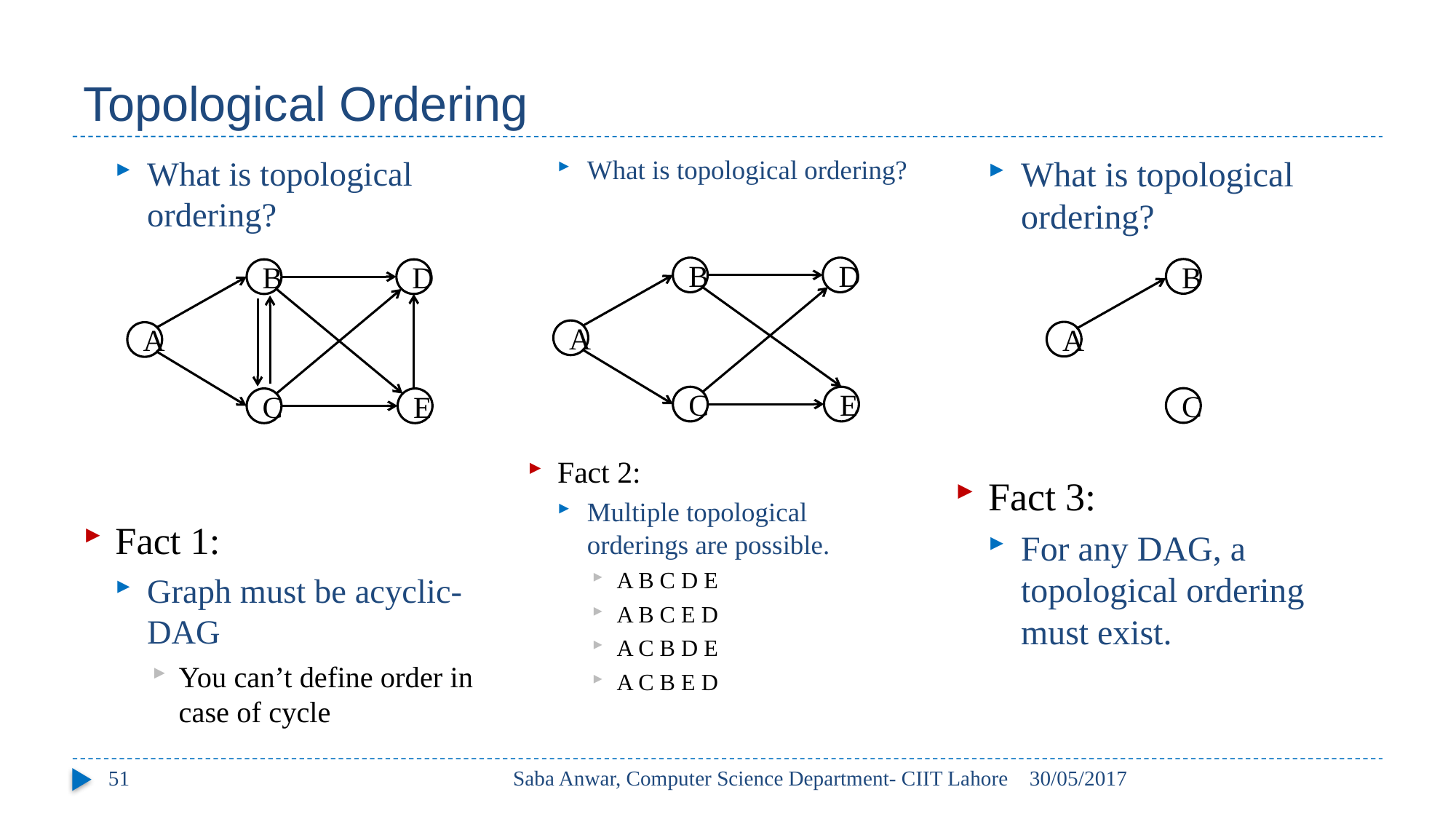

# Topological Ordering
What is topological ordering?

Fact 3:
For any DAG, a topological ordering must exist.
What is topological ordering?

Fact 1:
Graph must be acyclic-DAG
You can’t define order in case of cycle
What is topological ordering?

Fact 2:
Multiple topological orderings are possible.
A B C D E
A B C E D
A C B D E
A C B E D
B
D
A
C
E
B
A
C
B
D
A
C
E
51
Saba Anwar, Computer Science Department- CIIT Lahore
30/05/2017